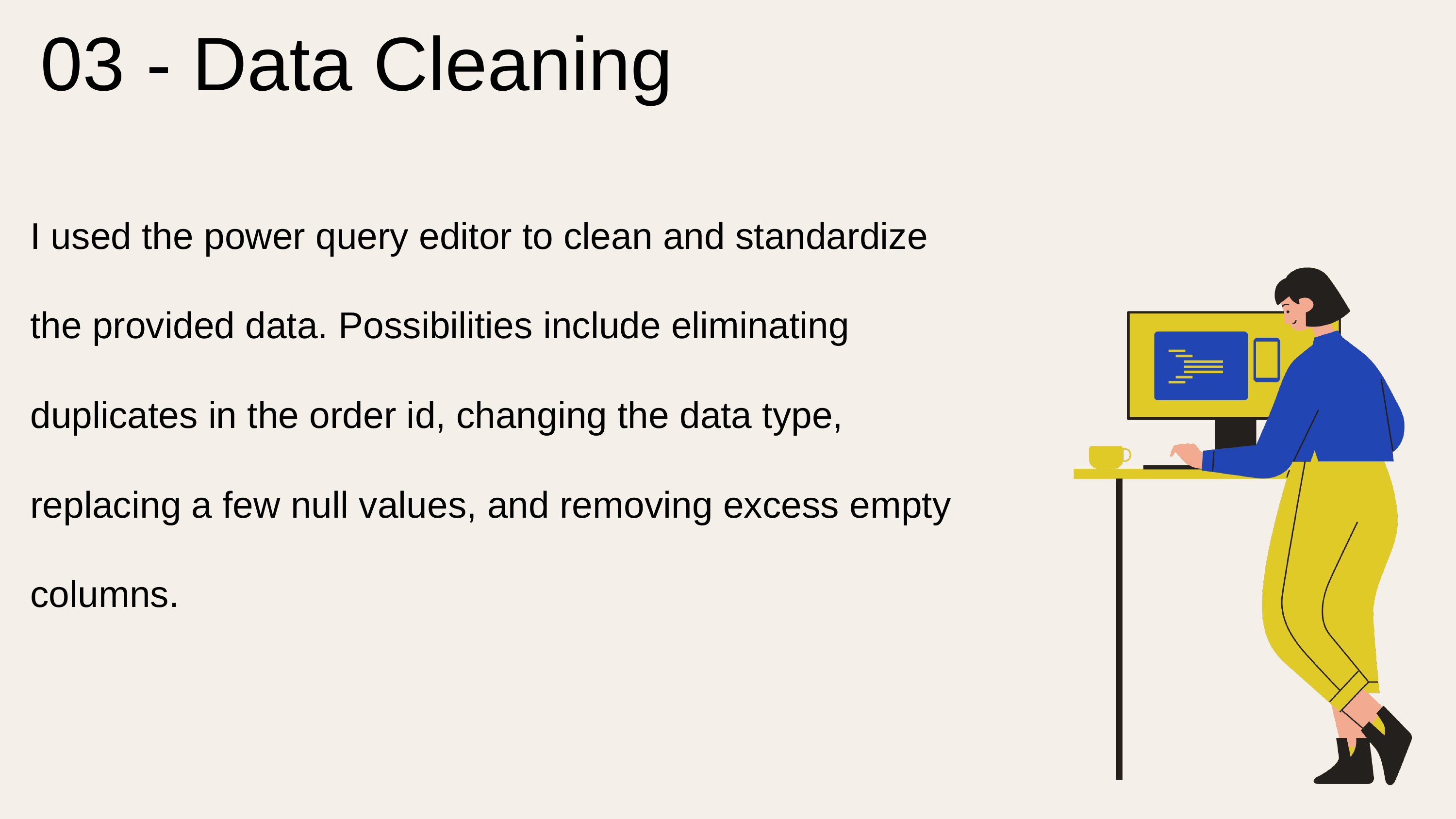

03 - Data Cleaning
I used the power query editor to clean and standardize the provided data. Possibilities include eliminating duplicates in the order id, changing the data type, replacing a few null values, and removing excess empty columns.